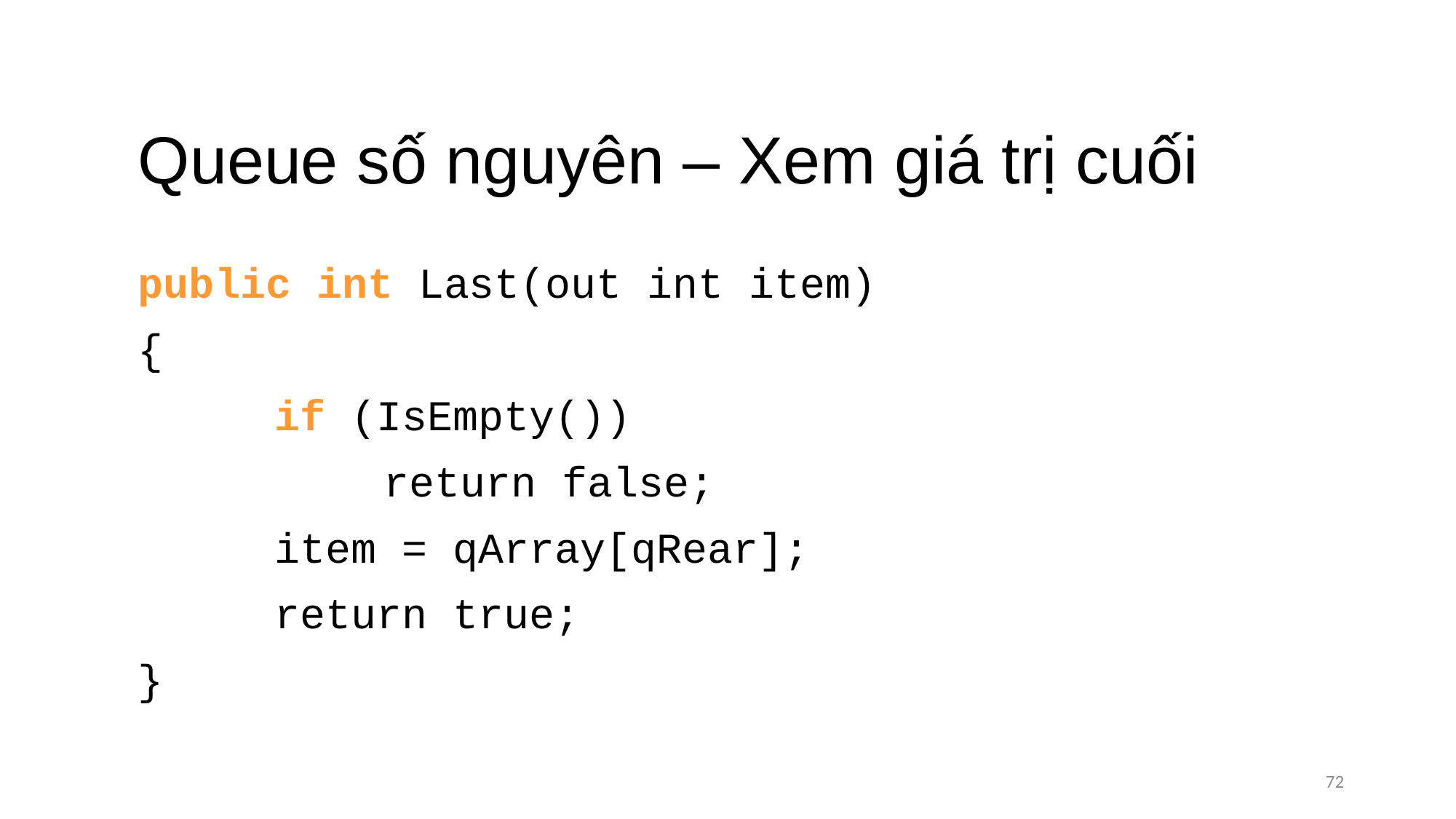

# Queue số nguyên – Xem giá trị cuối
public int Last(out int item)
{
		if (IsEmpty())
			return false;
		item = qArray[qRear];
		return true;
}
72